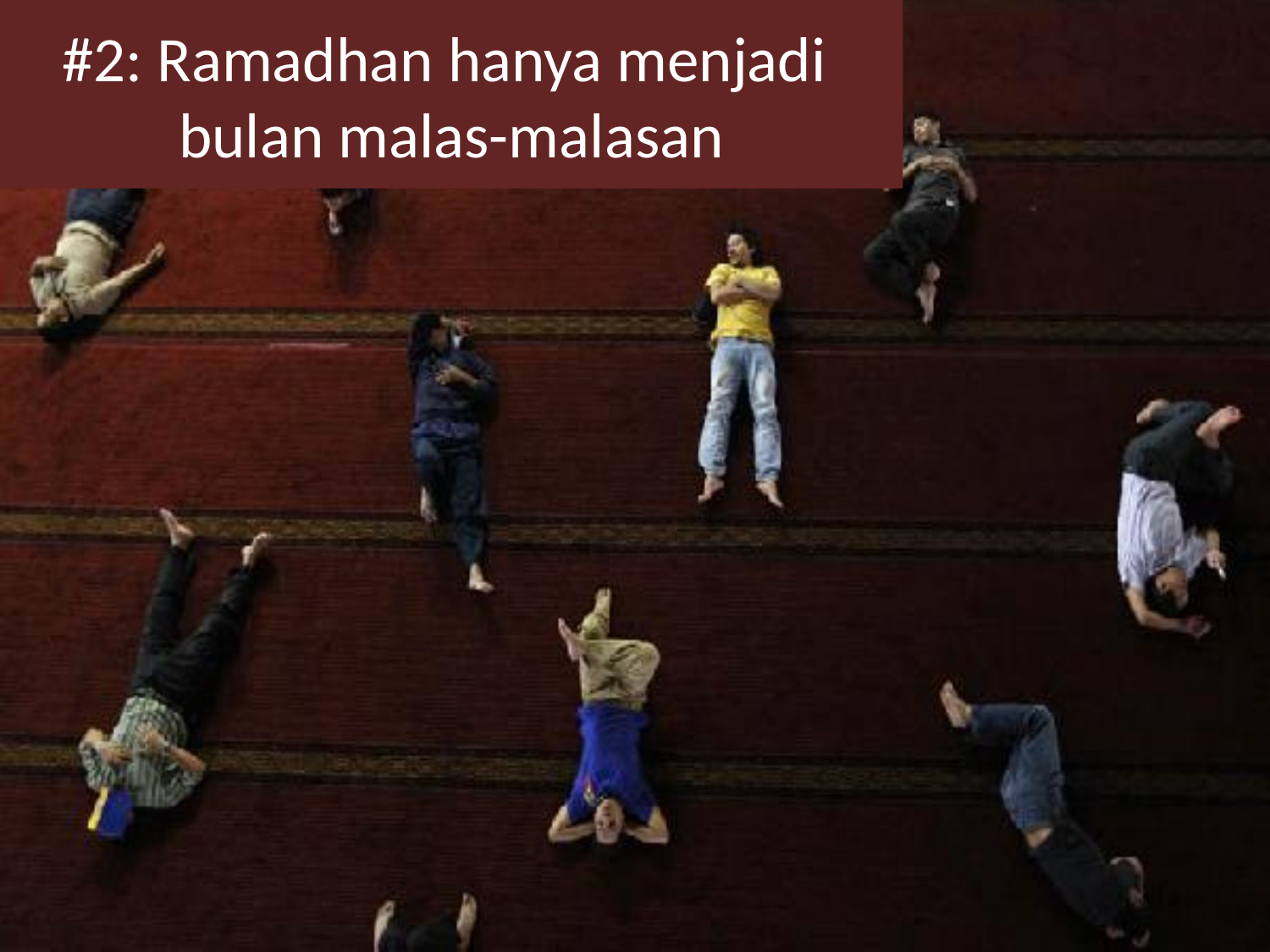

# #2: Ramadhan hanya menjadi bulan malas-malasan